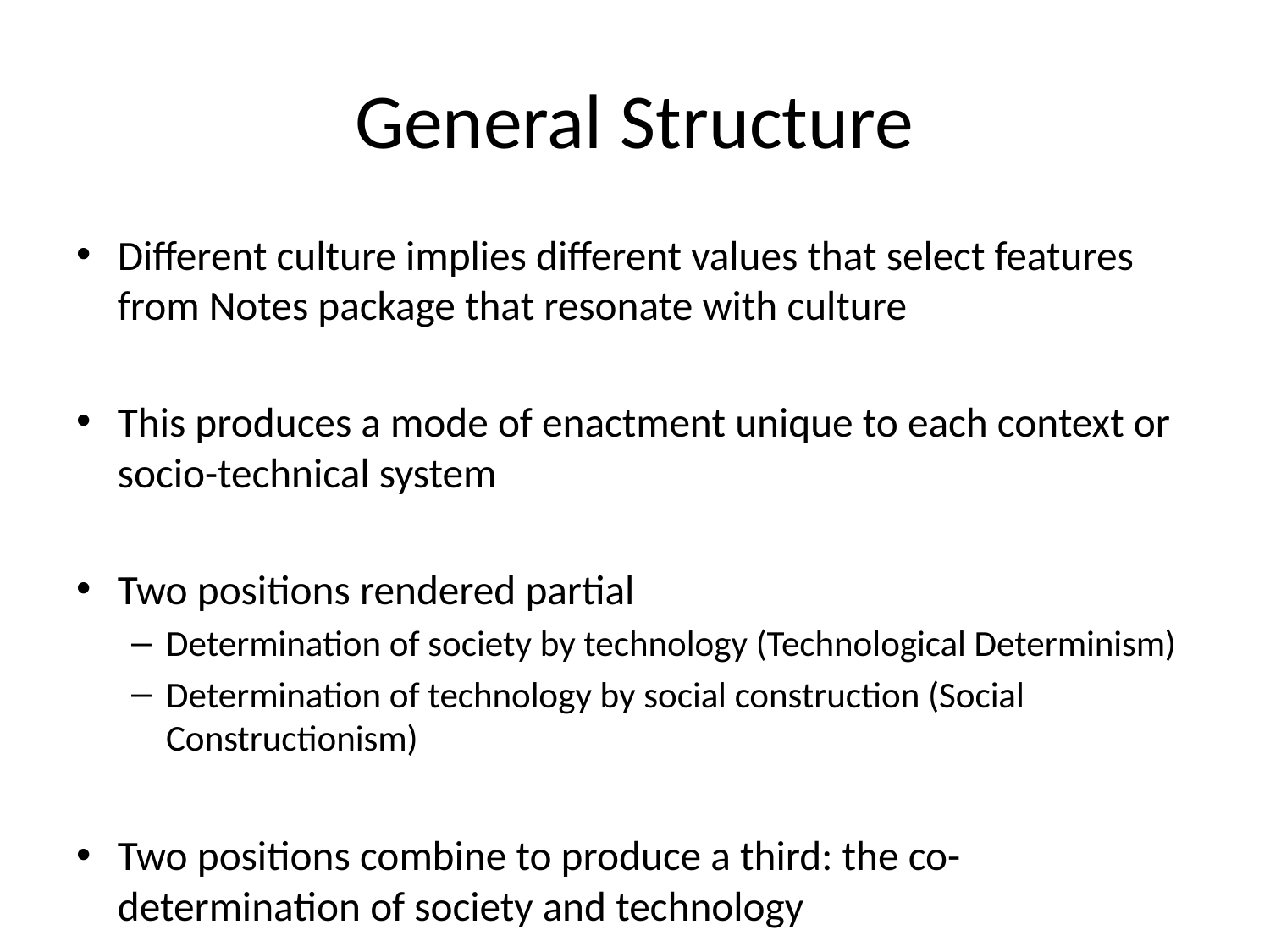

# General Structure
Different culture implies different values that select features from Notes package that resonate with culture

This produces a mode of enactment unique to each context or socio-technical system

Two positions rendered partial
Determination of society by technology (Technological Determinism)
Determination of technology by social construction (Social Constructionism)

Two positions combine to produce a third: the co-determination of society and technology